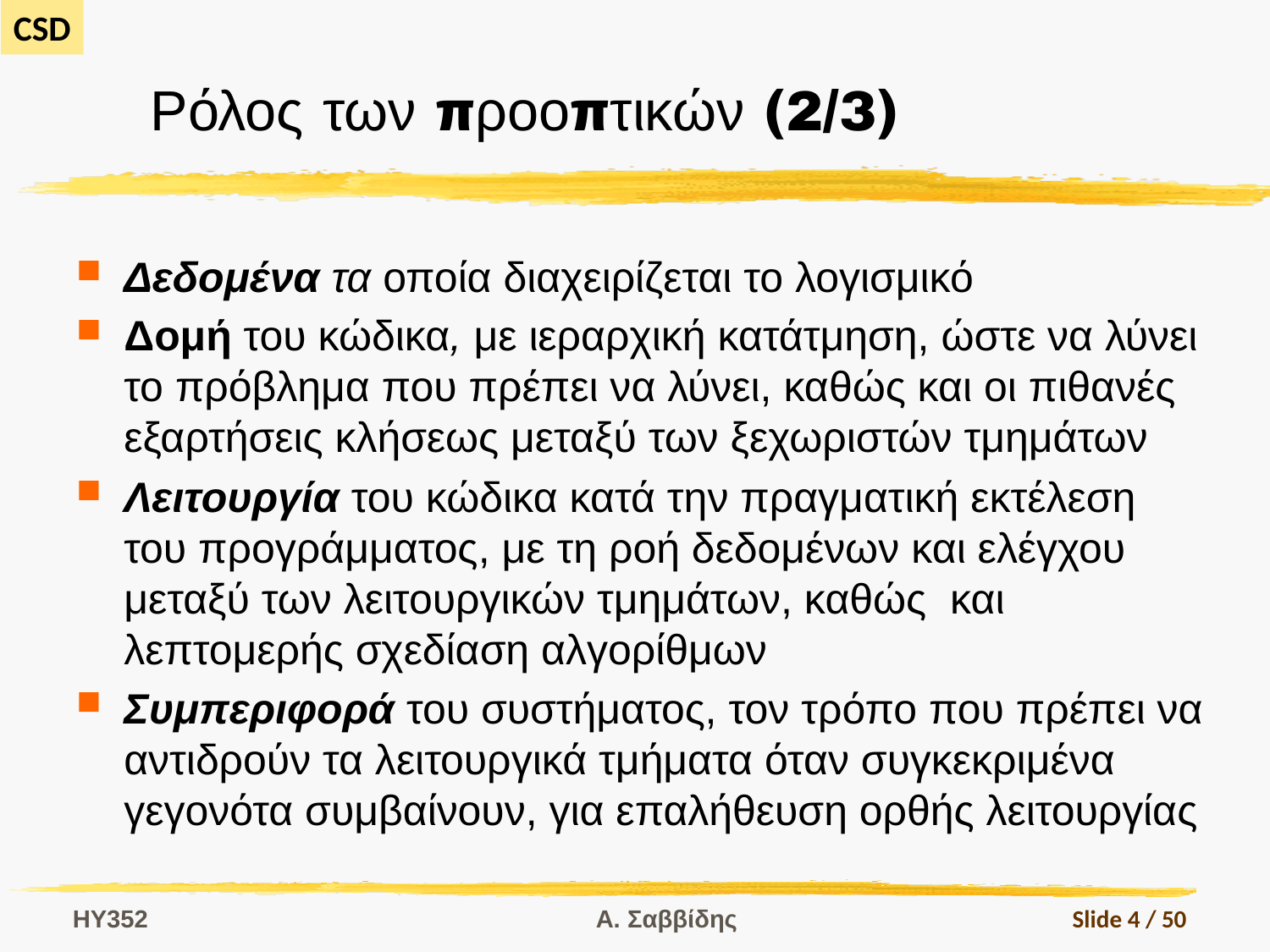

# Ρόλος των προοπτικών (2/3)
Δεδομένα τα οποία διαχειρίζεται το λογισμικό
Δομή του κώδικα, με ιεραρχική κατάτμηση, ώστε να λύνει το πρόβλημα που πρέπει να λύνει, καθώς και οι πιθανές εξαρτήσεις κλήσεως μεταξύ των ξεχωριστών τμημάτων
Λειτουργία του κώδικα κατά την πραγματική εκτέλεση του προγράμματος, με τη ροή δεδομένων και ελέγχου μεταξύ των λειτουργικών τμημάτων, καθώς  και λεπτομερής σχεδίαση αλγορίθμων
Συμπεριφορά του συστήματος, τον τρόπο που πρέπει να αντιδρούν τα λειτουργικά τμήματα όταν συγκεκριμένα γεγονότα συμβαίνουν, για επαλήθευση ορθής λειτουργίας
HY352
Α. Σαββίδης
Slide 4 / 50